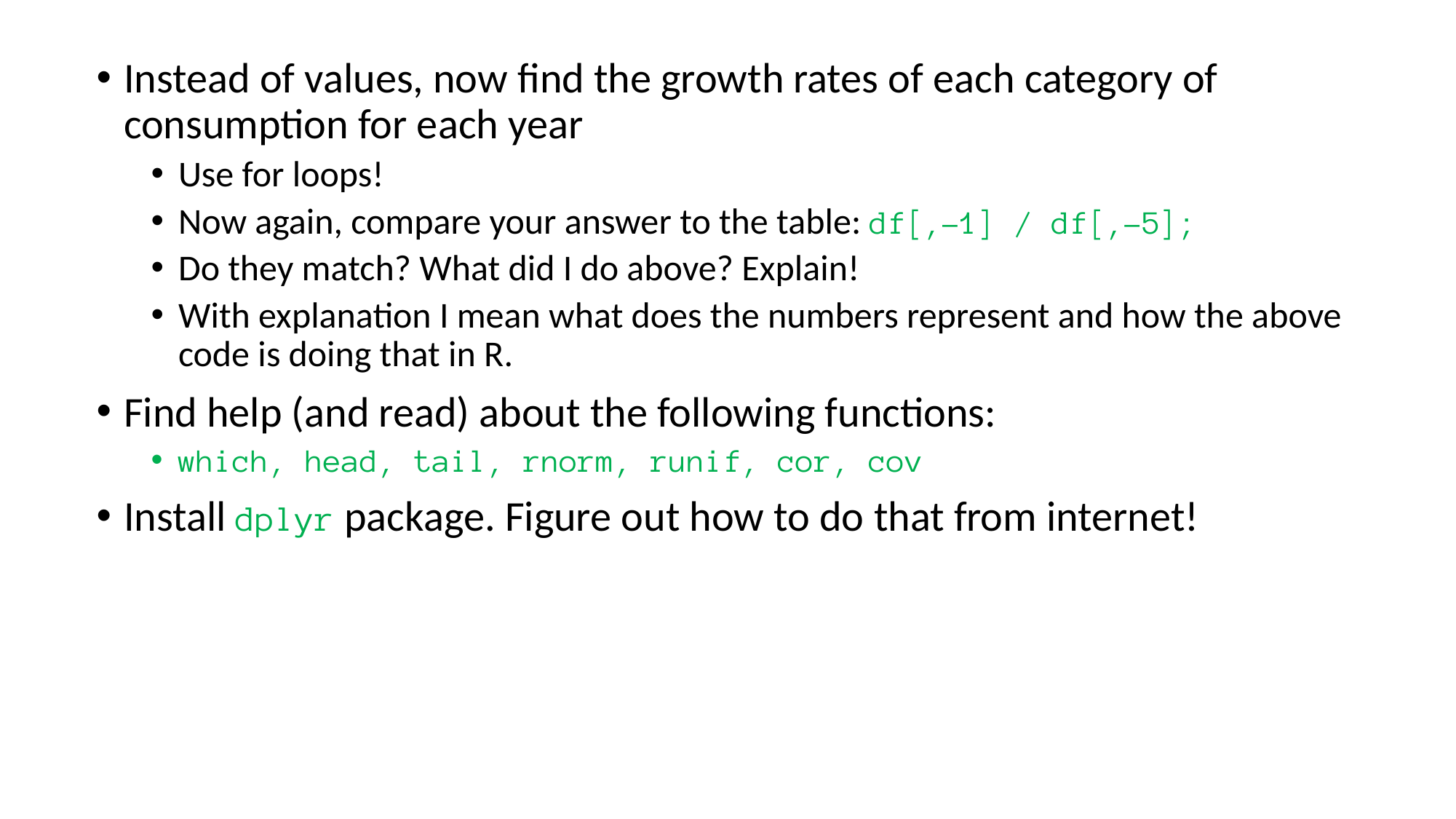

Instead of values, now find the growth rates of each category of consumption for each year
Use for loops!
Now again, compare your answer to the table: df[,-1] / df[,-5];
Do they match? What did I do above? Explain!
With explanation I mean what does the numbers represent and how the above code is doing that in R.
Find help (and read) about the following functions:
which, head, tail, rnorm, runif, cor, cov
Install dplyr package. Figure out how to do that from internet!